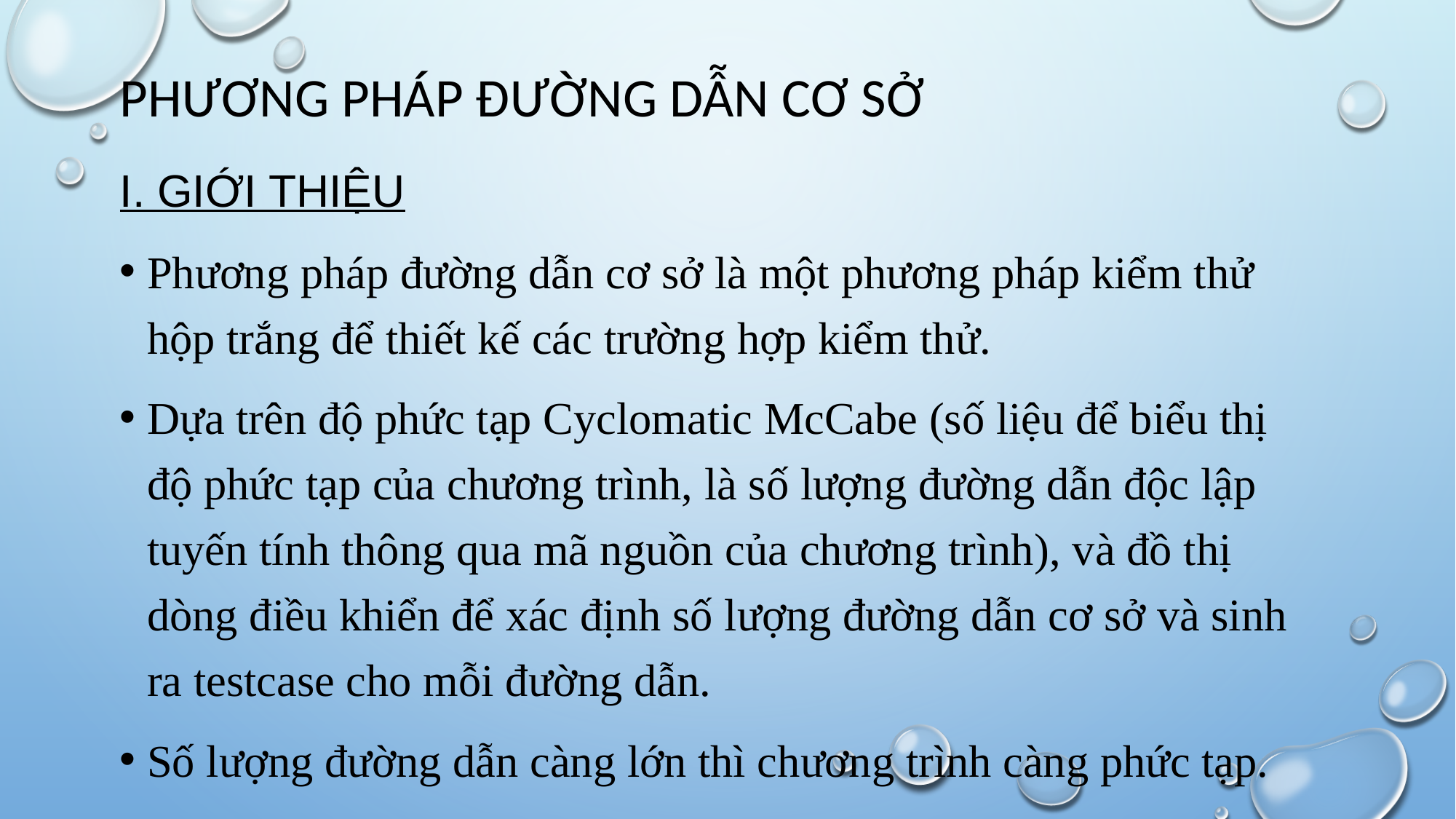

# PHƯƠNG PHÁP ĐƯỜNG DẪN CƠ SỞ
I. Giới THIỆU
Phương pháp đường dẫn cơ sở là một phương pháp kiểm thử hộp trắng để thiết kế các trường hợp kiểm thử.
Dựa trên độ phức tạp Cyclomatic McCabe (số liệu để biểu thị độ phức tạp của chương trình, là số lượng đường dẫn độc lập tuyến tính thông qua mã nguồn của chương trình), và đồ thị dòng điều khiển để xác định số lượng đường dẫn cơ sở và sinh ra testcase cho mỗi đường dẫn.
Số lượng đường dẫn càng lớn thì chương trình càng phức tạp.